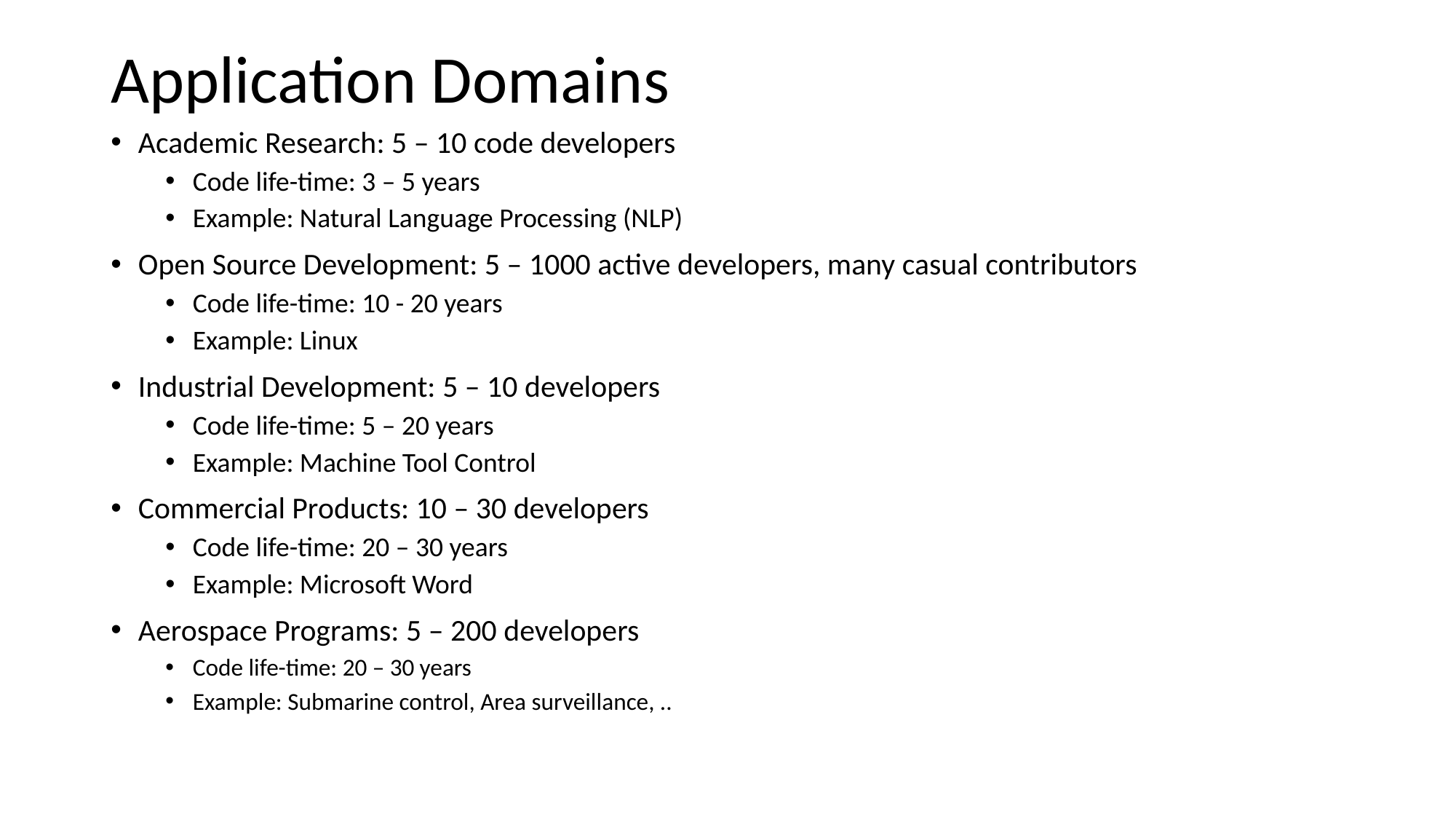

# Application Domains
Academic Research: 5 – 10 code developers
Code life-time: 3 – 5 years
Example: Natural Language Processing (NLP)
Open Source Development: 5 – 1000 active developers, many casual contributors
Code life-time: 10 - 20 years
Example: Linux
Industrial Development: 5 – 10 developers
Code life-time: 5 – 20 years
Example: Machine Tool Control
Commercial Products: 10 – 30 developers
Code life-time: 20 – 30 years
Example: Microsoft Word
Aerospace Programs: 5 – 200 developers
Code life-time: 20 – 30 years
Example: Submarine control, Area surveillance, ..